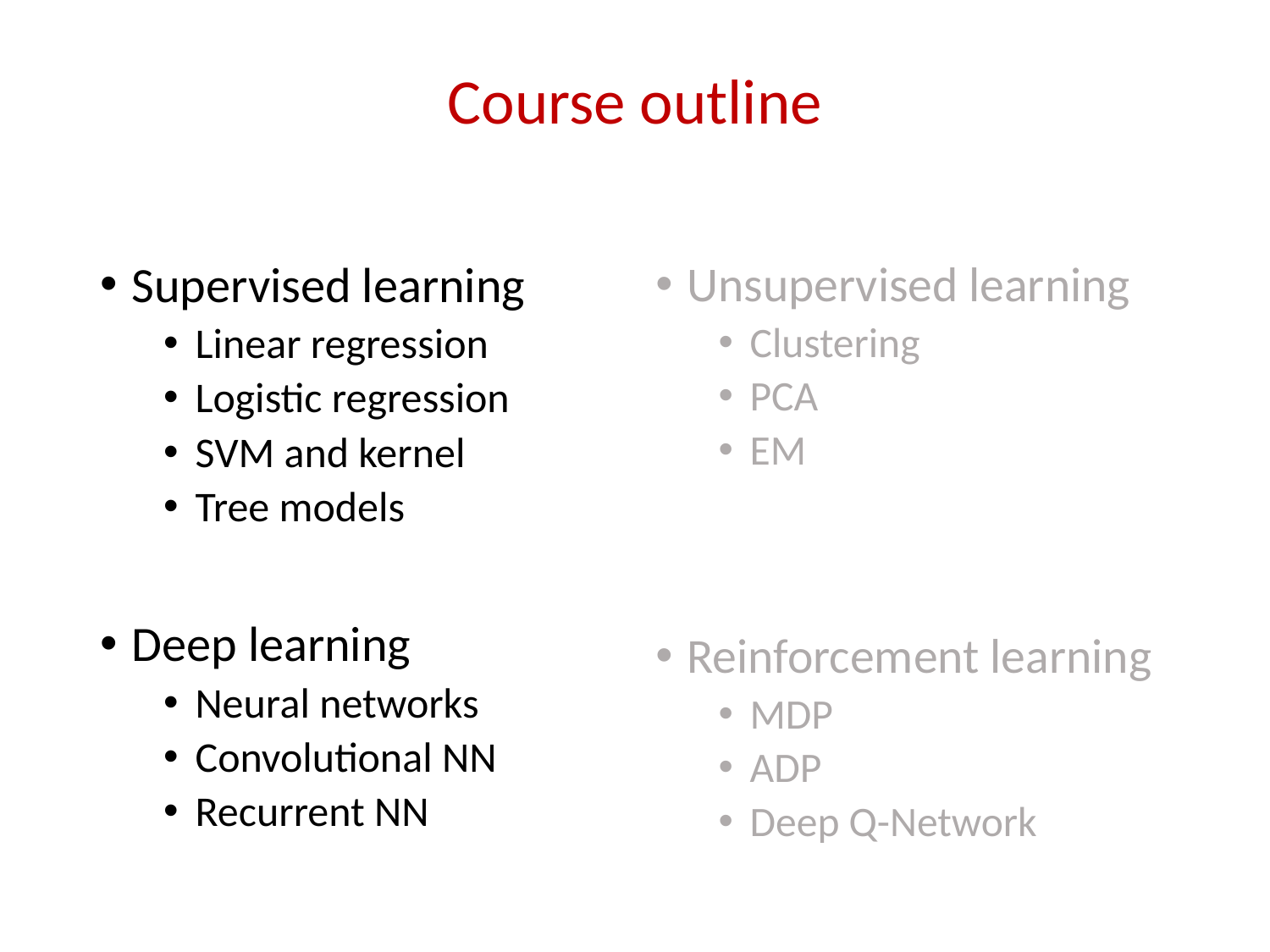

# Course outline
Supervised learning
Linear regression
Logistic regression
SVM and kernel
Tree models

Deep learning
Neural networks
Convolutional NN
Recurrent NN
Unsupervised learning
Clustering
PCA
EM

Reinforcement learning
MDP
ADP
Deep Q-Network